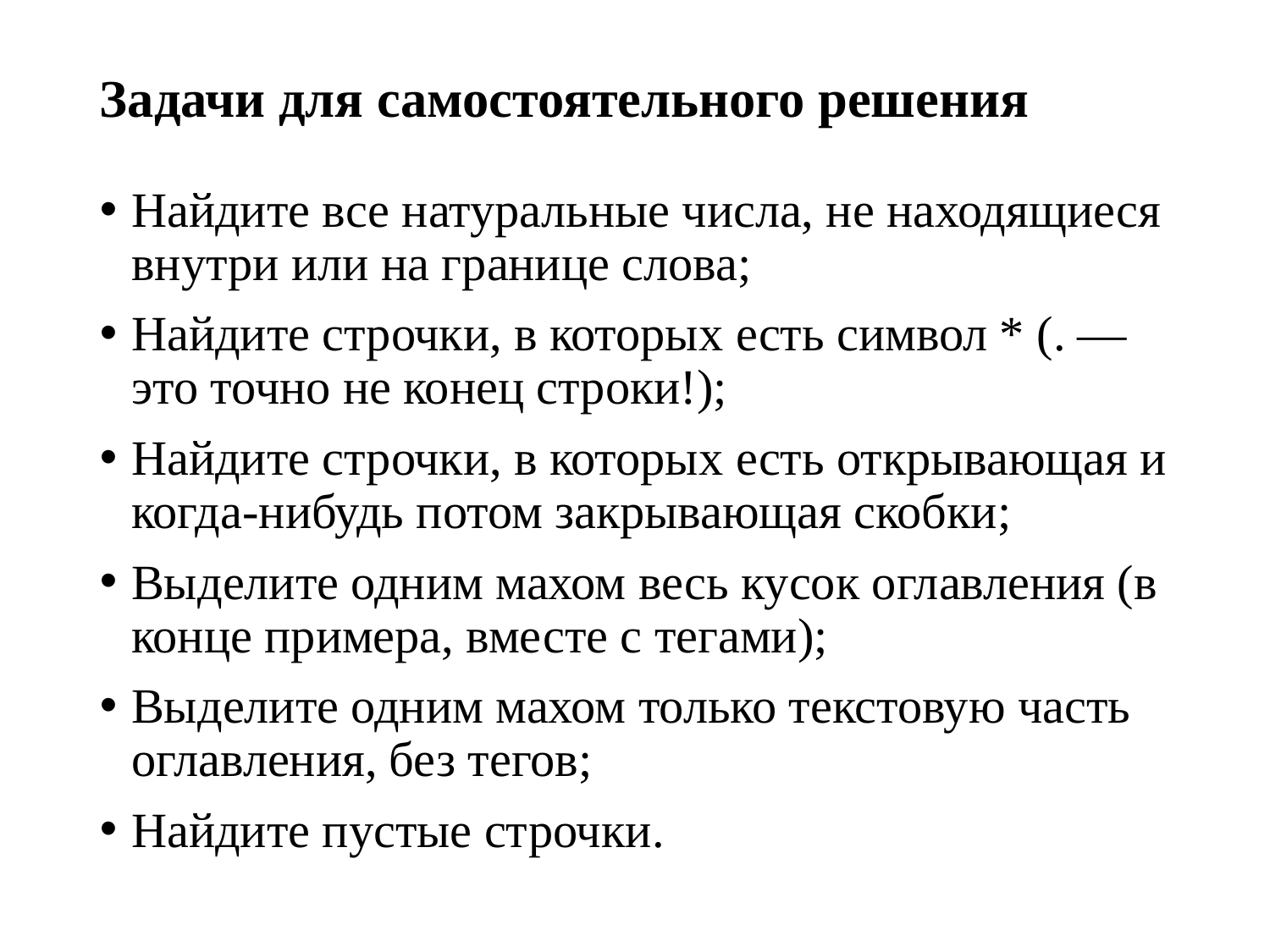

Задачи для самостоятельного решения
Найдите все натуральные числа, не находящиеся внутри или на границе слова;
Найдите строчки, в которых есть символ * (. — это точно не конец строки!);
Найдите строчки, в которых есть открывающая и когда-нибудь потом закрывающая скобки;
Выделите одним махом весь кусок оглавления (в конце примера, вместе с тегами);
Выделите одним махом только текстовую часть оглавления, без тегов;
Найдите пустые строчки.